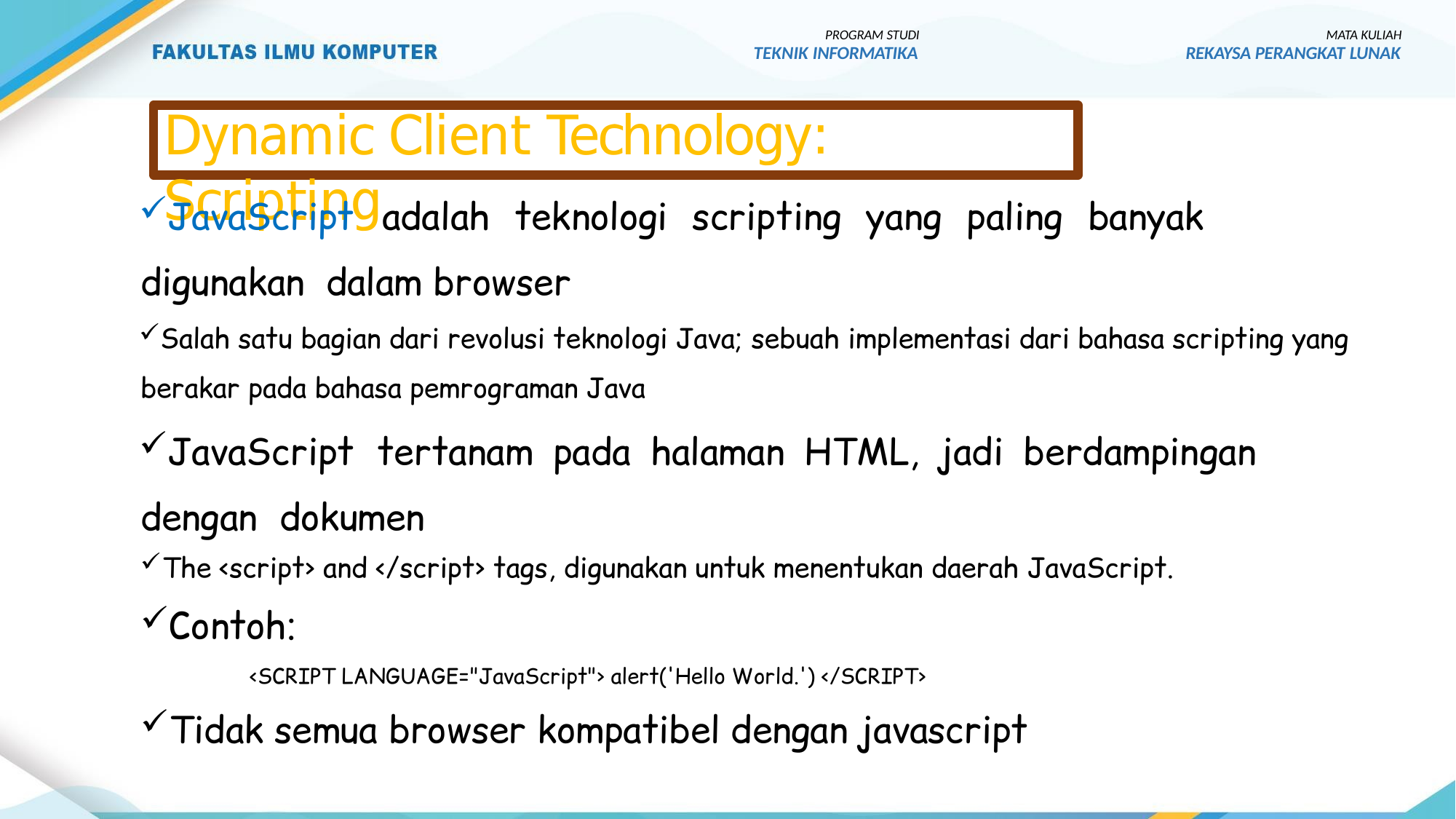

PROGRAM STUDI
TEKNIK INFORMATIKA
MATA KULIAH
REKAYSA PERANGKAT LUNAK
Dynamic Client Technology: Scripting

JavaScript	adalah	teknologi	scripting	yang	paling	banyak	digunakan  dalam browser
Salah satu bagian dari revolusi teknologi Java; sebuah implementasi dari bahasa scripting yang  berakar pada bahasa pemrograman Java
JavaScript	tertanam	pada	halaman	HTML,	jadi	berdampingan	dengan  dokumen
The <script> and </script> tags, digunakan untuk menentukan daerah JavaScript.
Contoh:
<SCRIPT LANGUAGE="JavaScript"> alert('Hello World.') </SCRIPT>
Tidak semua browser kompatibel dengan javascript